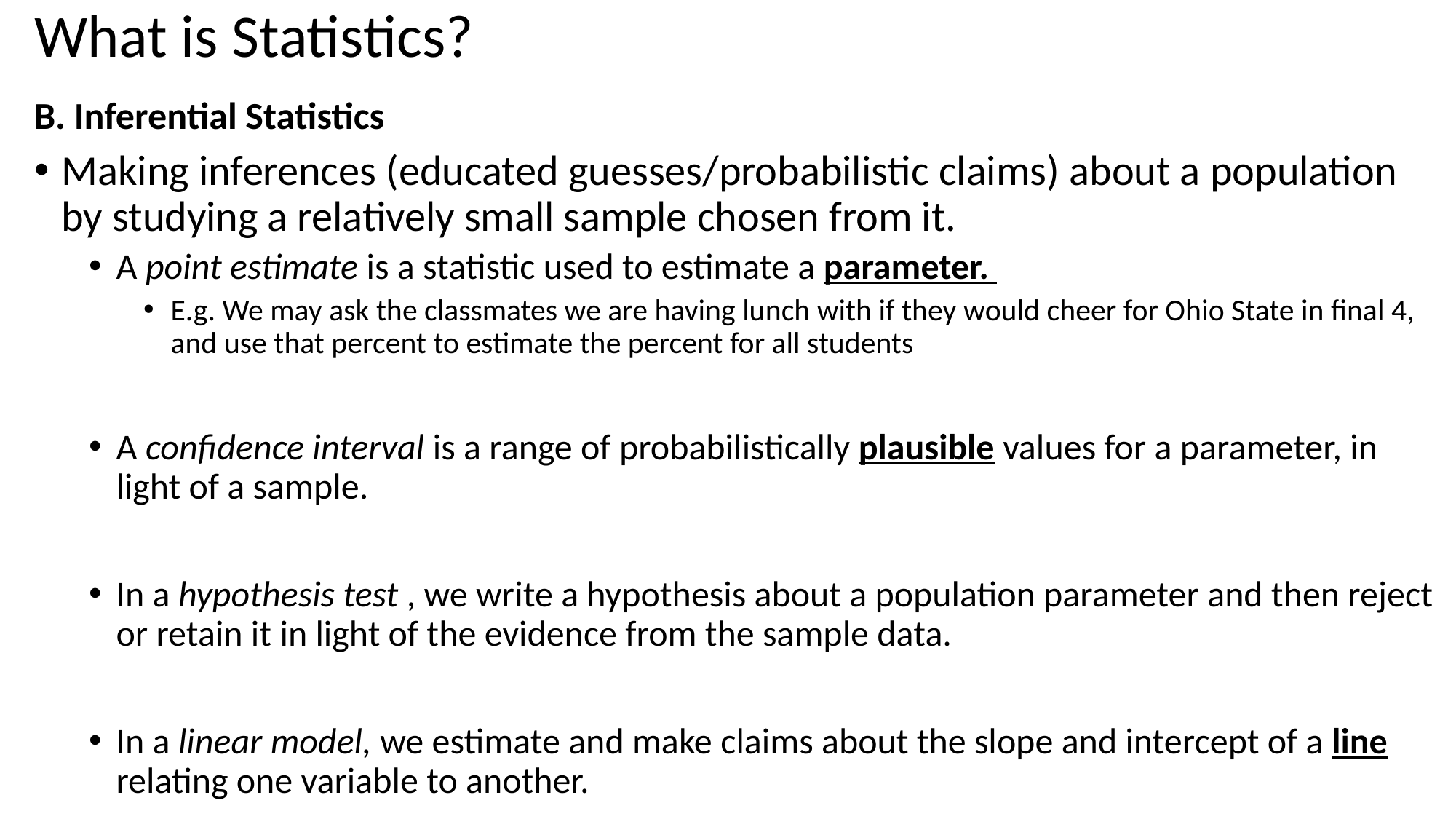

# What is Statistics?
B. Inferential Statistics
Making inferences (educated guesses/probabilistic claims) about a population by studying a relatively small sample chosen from it.
A point estimate is a statistic used to estimate a parameter.
E.g. We may ask the classmates we are having lunch with if they would cheer for Ohio State in final 4, and use that percent to estimate the percent for all students

A confidence interval is a range of probabilistically plausible values for a parameter, in light of a sample.

In a hypothesis test , we write a hypothesis about a population parameter and then reject or retain it in light of the evidence from the sample data.

In a linear model, we estimate and make claims about the slope and intercept of a line relating one variable to another.